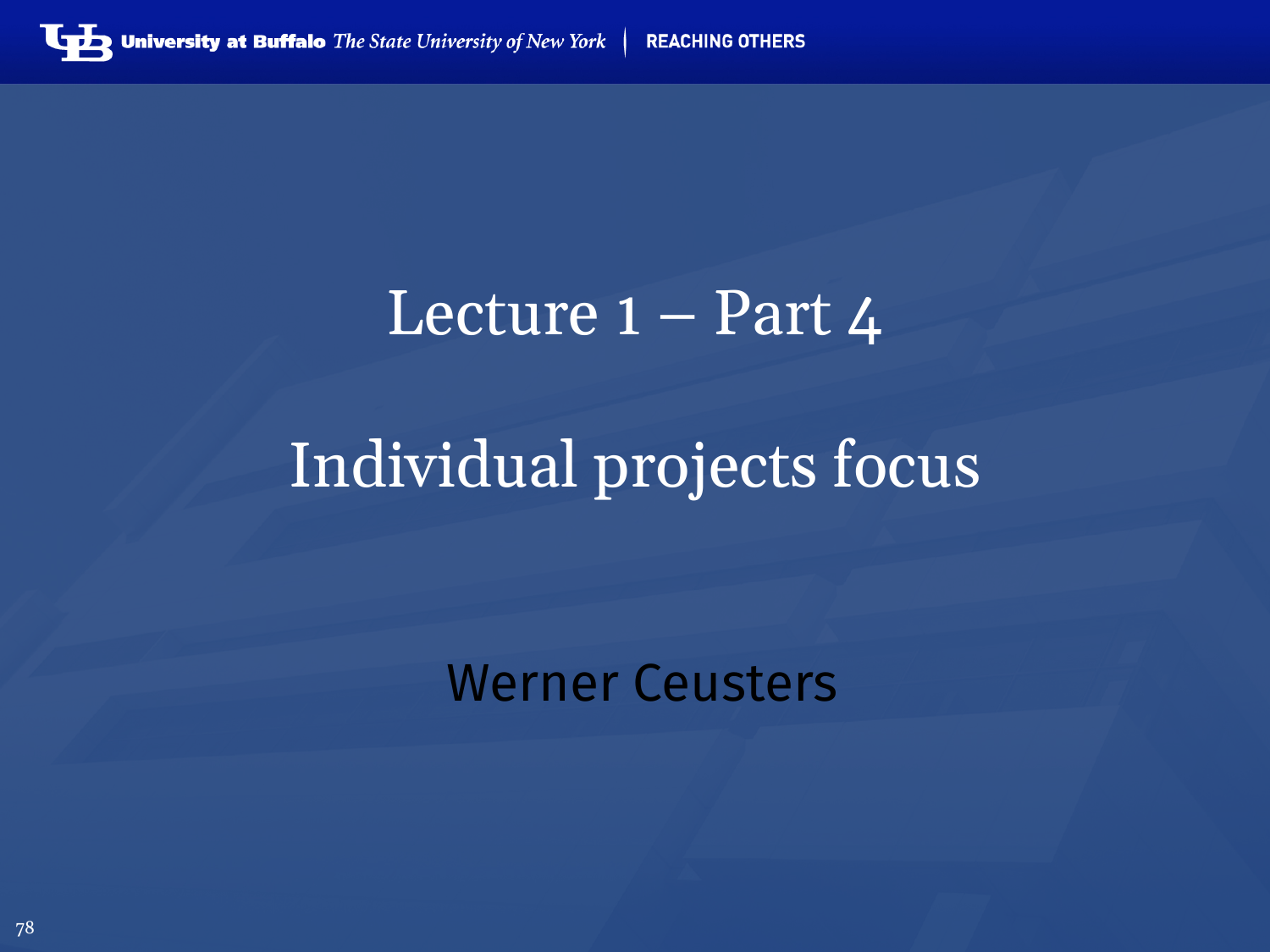

# Lecture 1 – Part 4 Individual projects focus
 Werner Ceusters